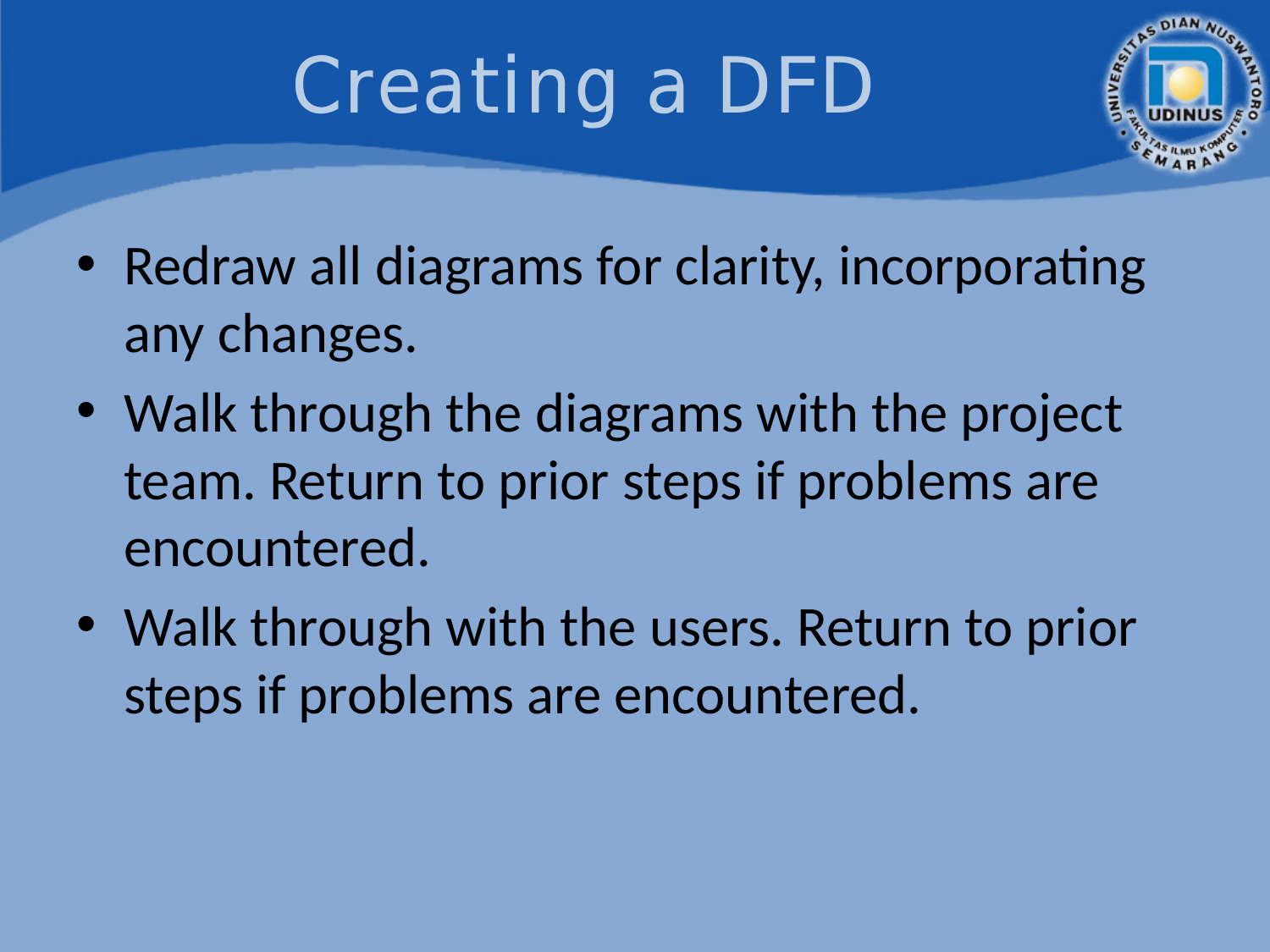

# Creating a DFD
Redraw all diagrams for clarity, incorporating any changes.
Walk through the diagrams with the project team. Return to prior steps if problems are encountered.
Walk through with the users. Return to prior steps if problems are encountered.